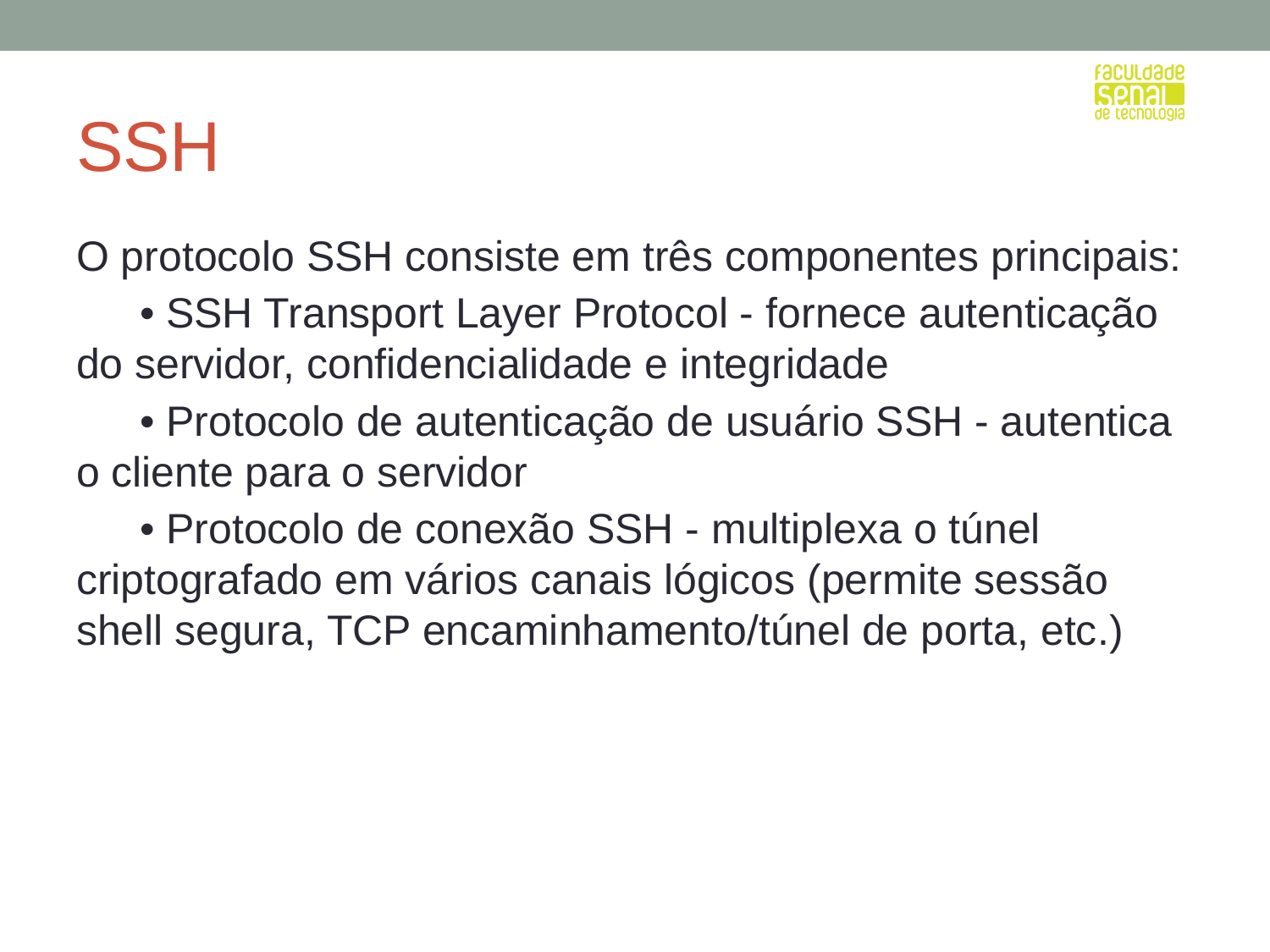

# SSH
O protocolo SSH consiste em três componentes principais:
• SSH Transport Layer Protocol - fornece autenticação do servidor, confidencialidade e integridade
• Protocolo de autenticação de usuário SSH - autentica o cliente para o servidor
• Protocolo de conexão SSH - multiplexa o túnel criptografado em vários canais lógicos (permite sessão shell segura, TCP encaminhamento/túnel de porta, etc.)